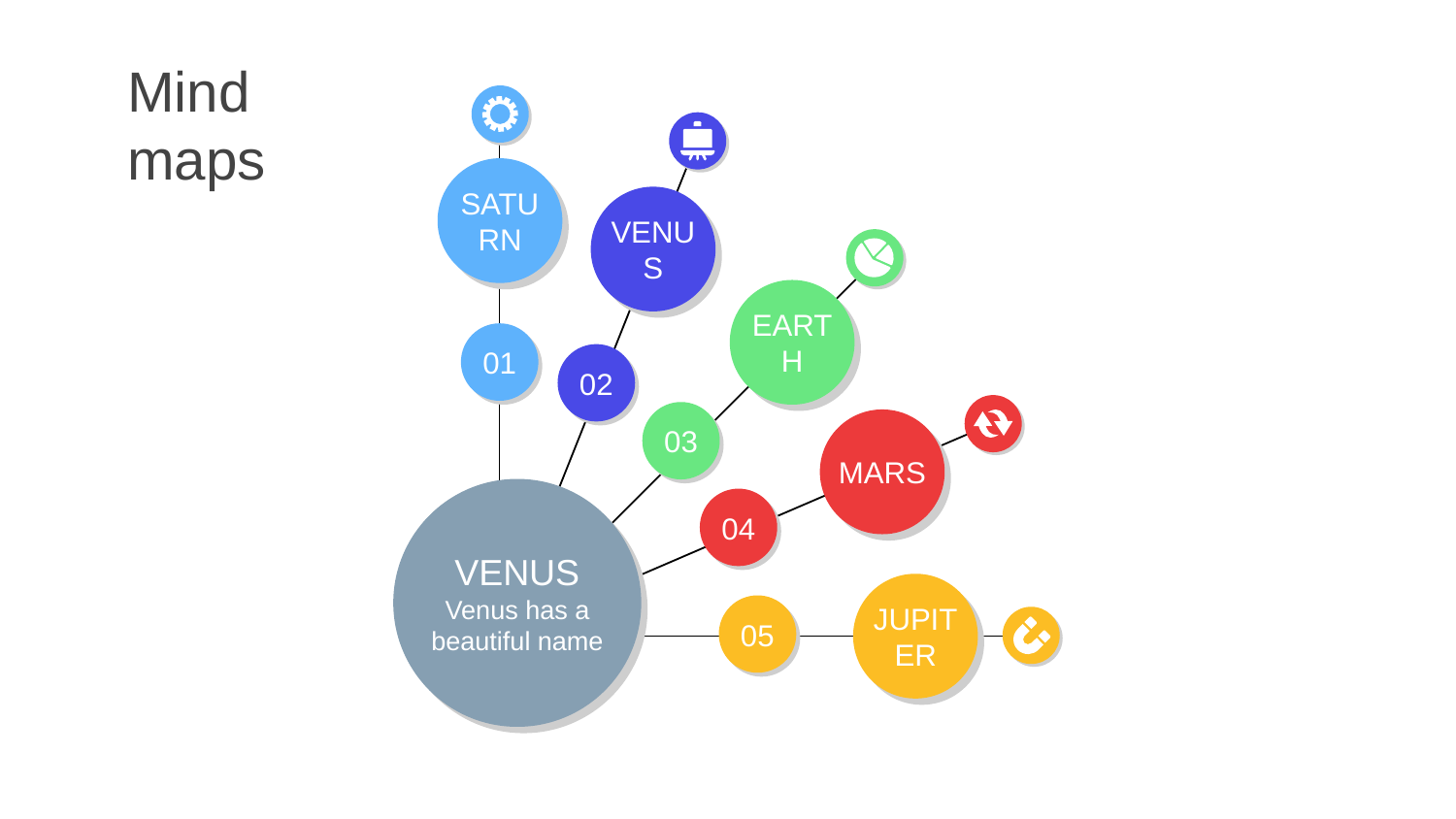

# Mind maps

SATURN

01

VENUS

02

EARTH

03

MARS

04

VENUS
Venus has a beautiful name

JUPITER

05